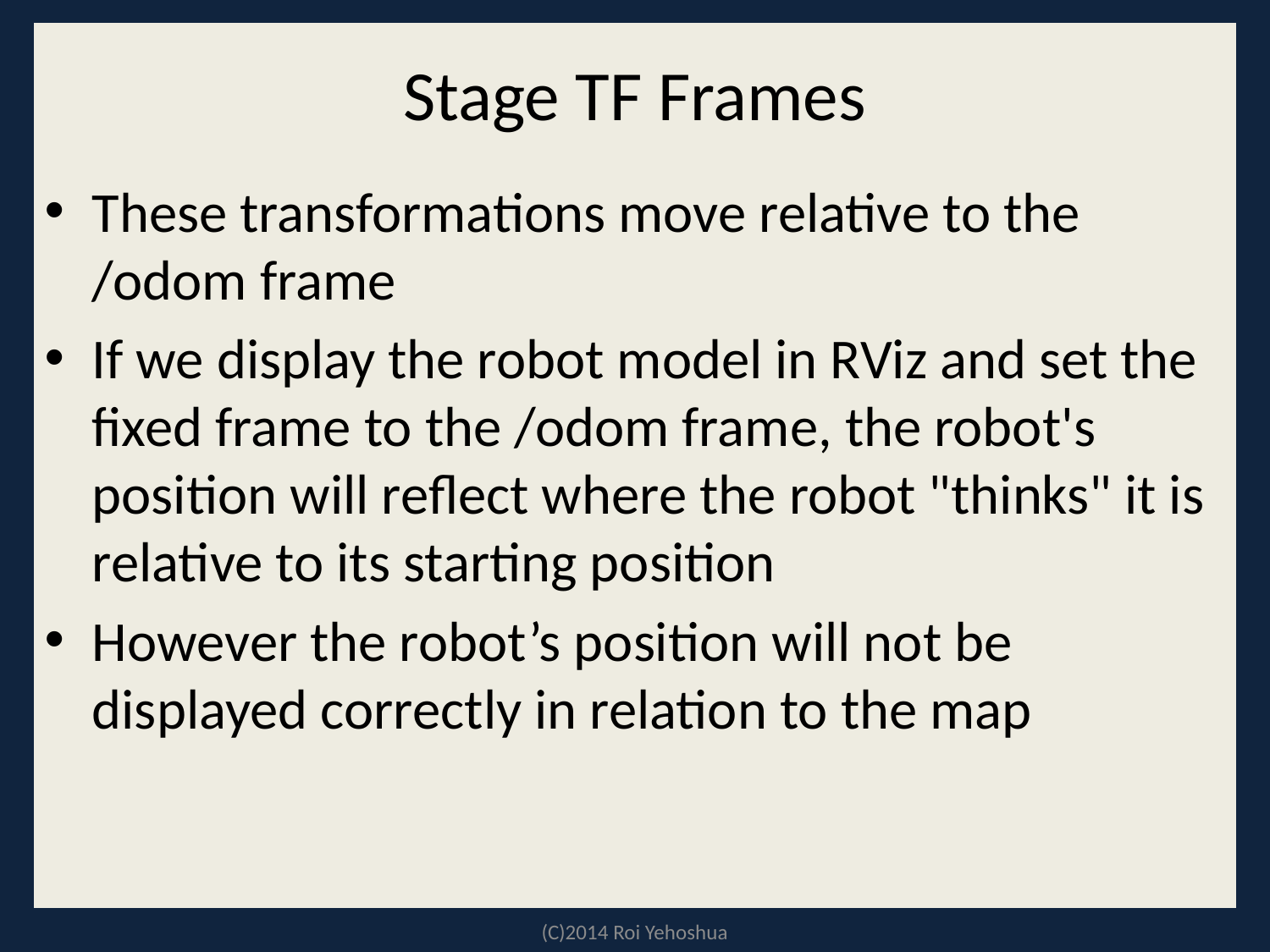

# Stage TF Frames
These transformations move relative to the /odom frame
If we display the robot model in RViz and set the fixed frame to the /odom frame, the robot's position will reflect where the robot "thinks" it is relative to its starting position
However the robot’s position will not be displayed correctly in relation to the map

(C)2014 Roi Yehoshua